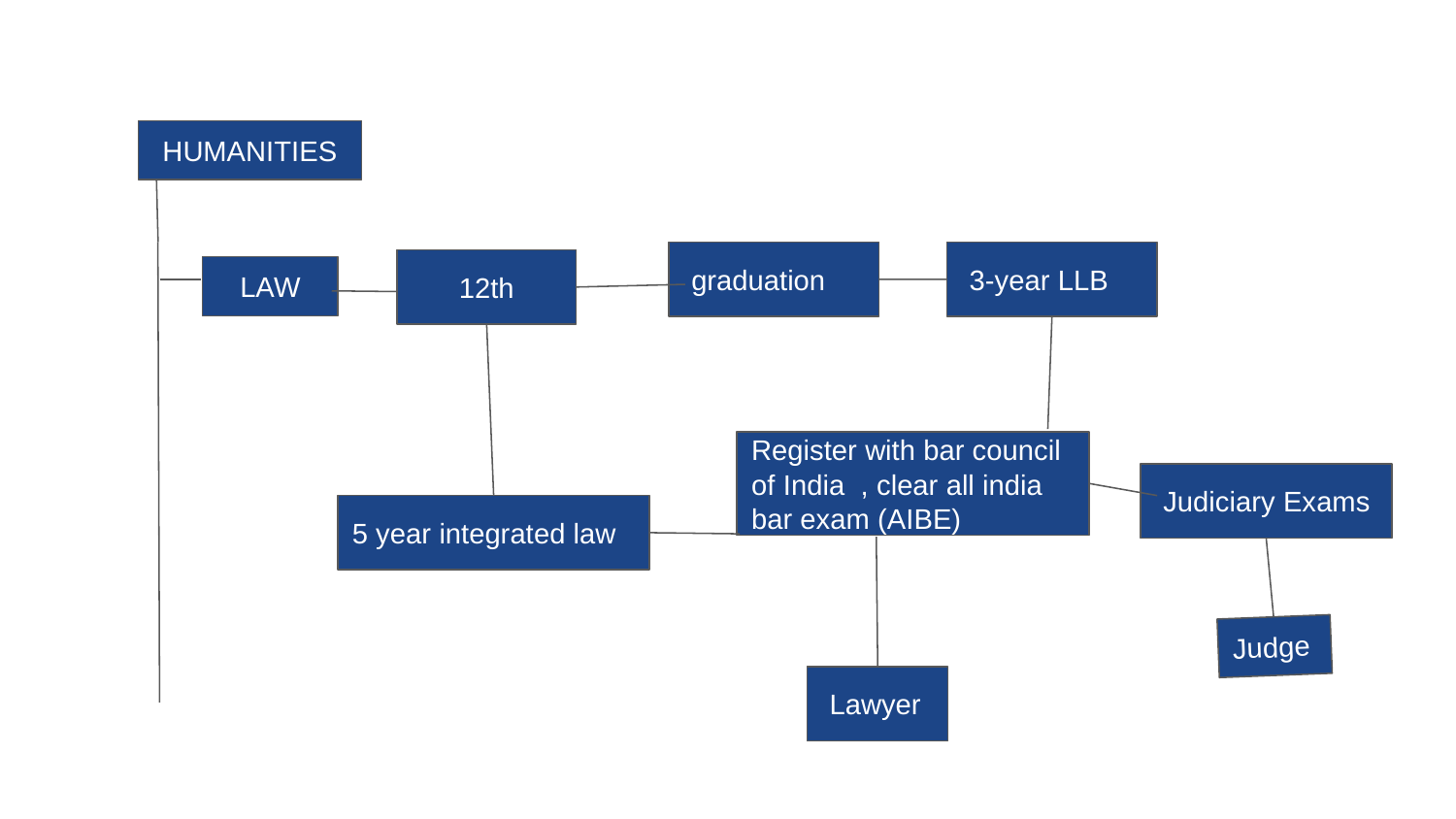

HUMANITIES
 graduation
 3-year LLB
12th
LAW
Register with bar council of India  , clear all india bar exam (AIBE)
 Judiciary Exams
5 year integrated law
Judge
 Lawyer